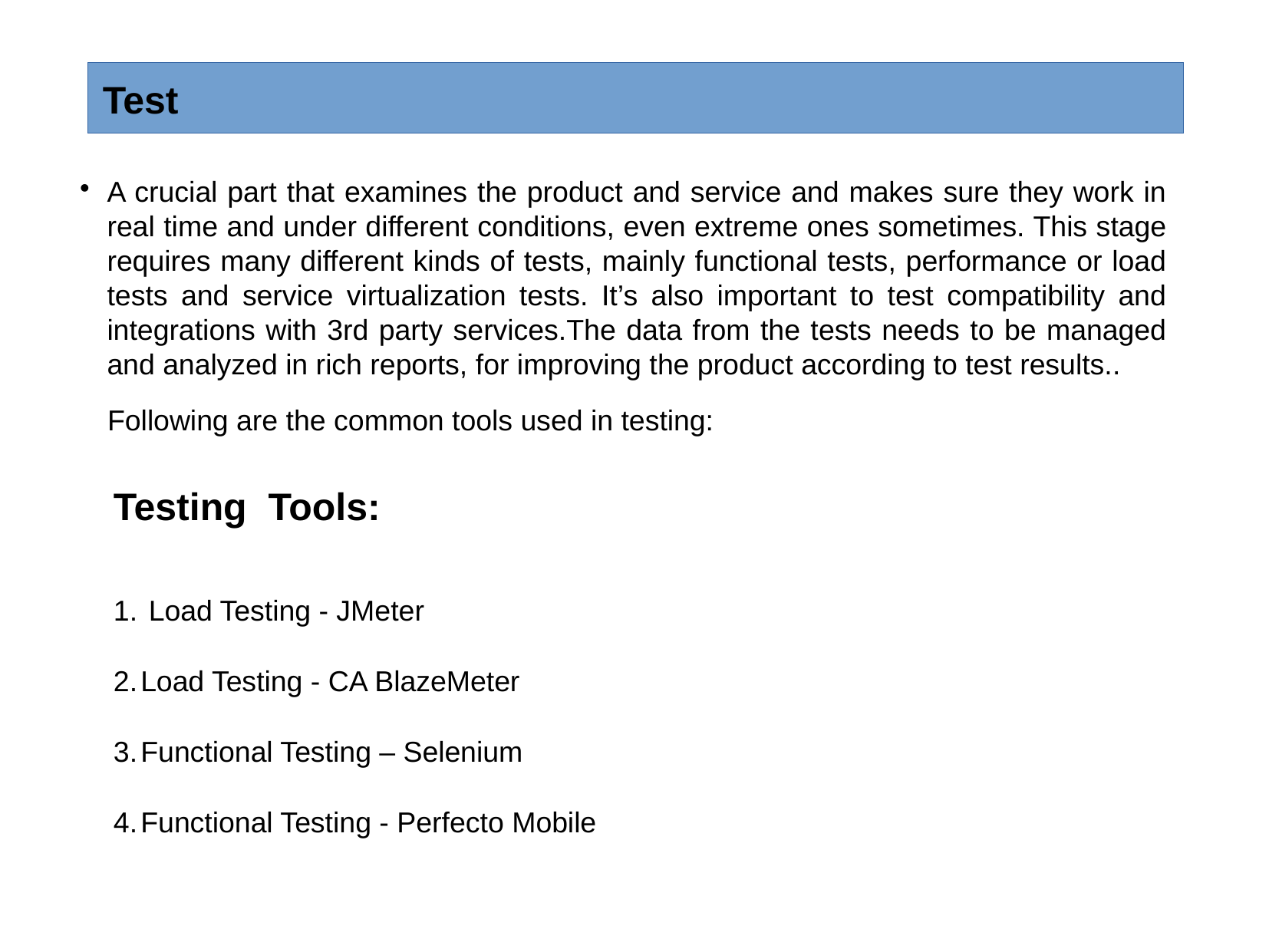

Test
A crucial part that examines the product and service and makes sure they work in real time and under different conditions, even extreme ones sometimes. This stage requires many different kinds of tests, mainly functional tests, performance or load tests and service virtualization tests. It’s also important to test compatibility and integrations with 3rd party services.The data from the tests needs to be managed and analyzed in rich reports, for improving the product according to test results..
Following are the common tools used in testing:
Testing  Tools:

 Load Testing - JMeter
Load Testing - CA BlazeMeter
Functional Testing – Selenium
Functional Testing - Perfecto Mobile